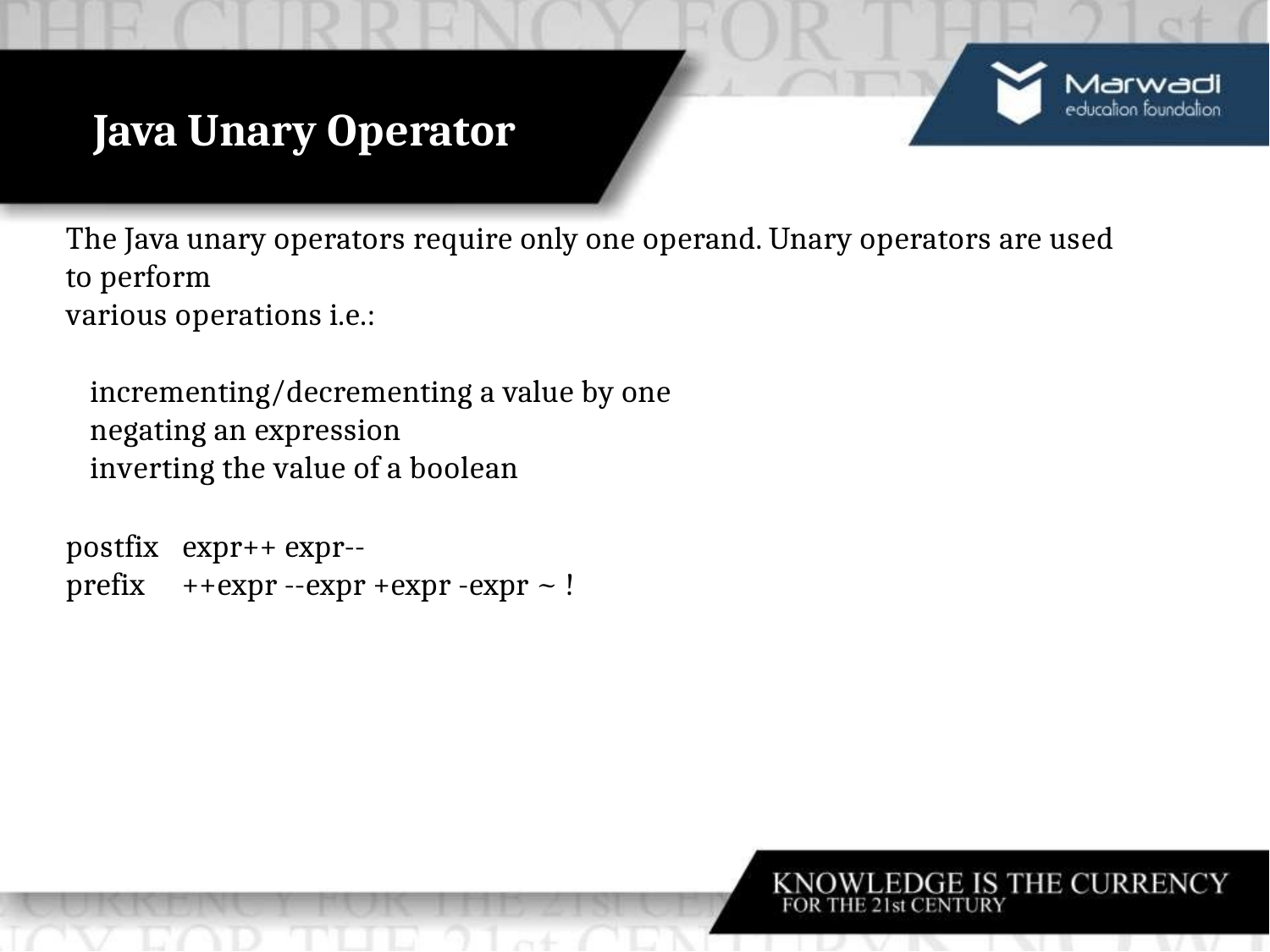

# Java Unary Operator
The Java unary operators require only one operand. Unary operators are used to perform
various operations i.e.:

incrementing/decrementing a value by one
negating an expression
inverting the value of a boolean
postfix  prefix
expr++ expr--
++expr --expr +expr -expr ~ !